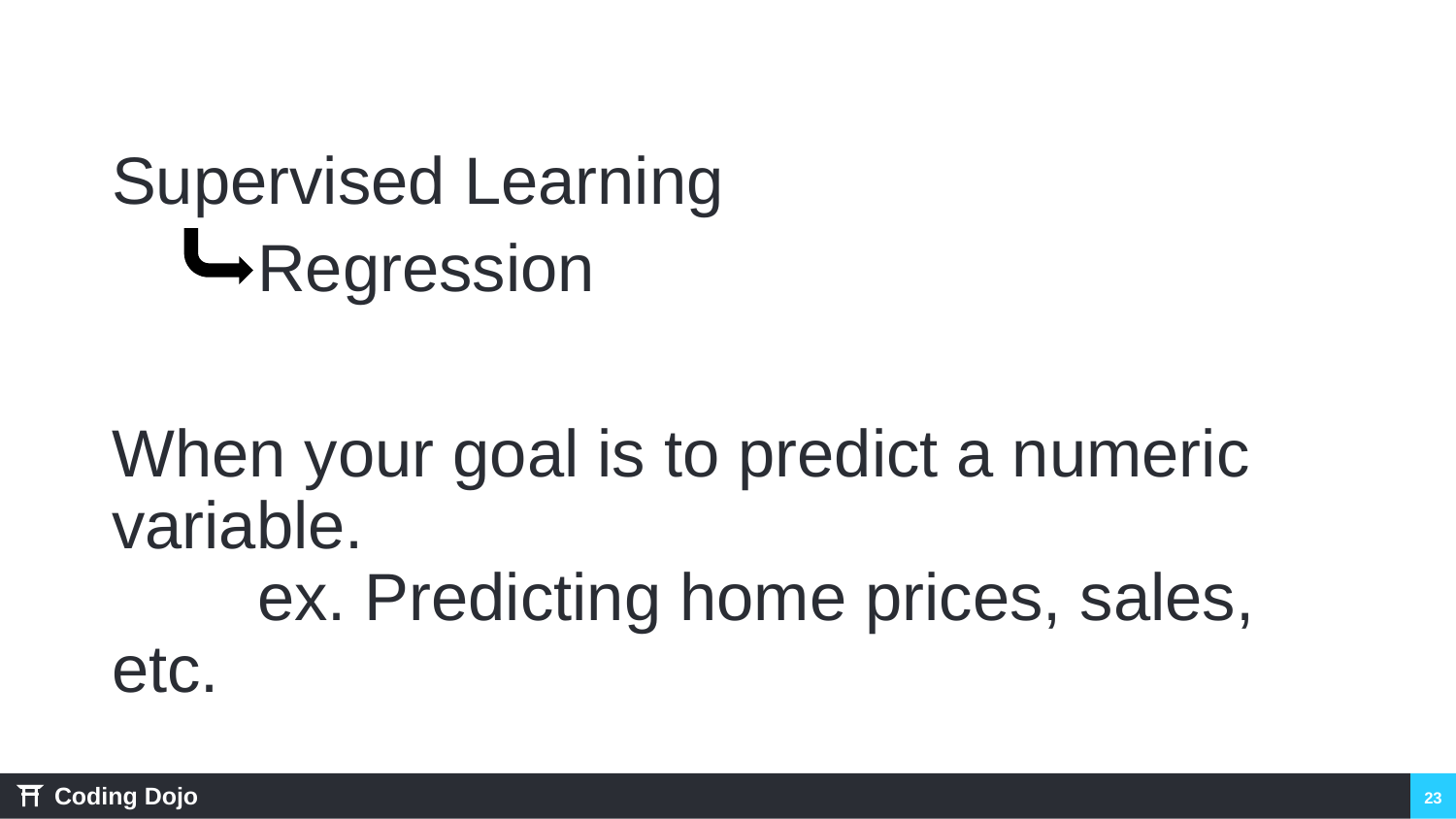

Supervised Learning

Regression

When your goal is to predict a numeric variable.
	ex. Predicting home prices, sales, etc.